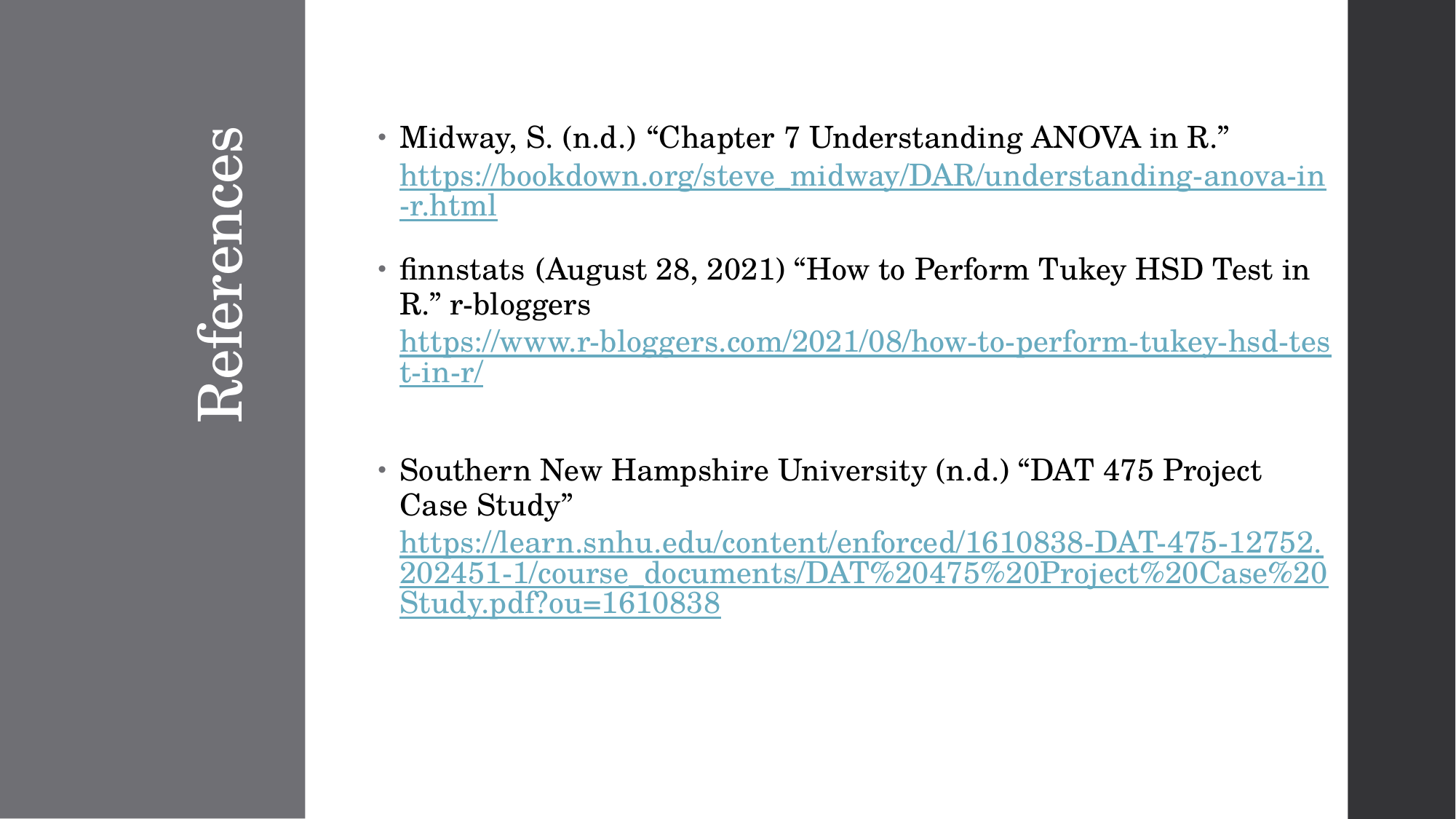

Midway, S. (n.d.) “Chapter 7 Understanding ANOVA in R.” https://bookdown.org/steve_midway/DAR/understanding-anova-in-r.html
finnstats (August 28, 2021) “How to Perform Tukey HSD Test in R.” r-bloggers https://www.r-bloggers.com/2021/08/how-to-perform-tukey-hsd-test-in-r/
Southern New Hampshire University (n.d.) “DAT 475 Project Case Study” https://learn.snhu.edu/content/enforced/1610838-DAT-475-12752.202451-1/course_documents/DAT%20475%20Project%20Case%20Study.pdf?ou=1610838

# References